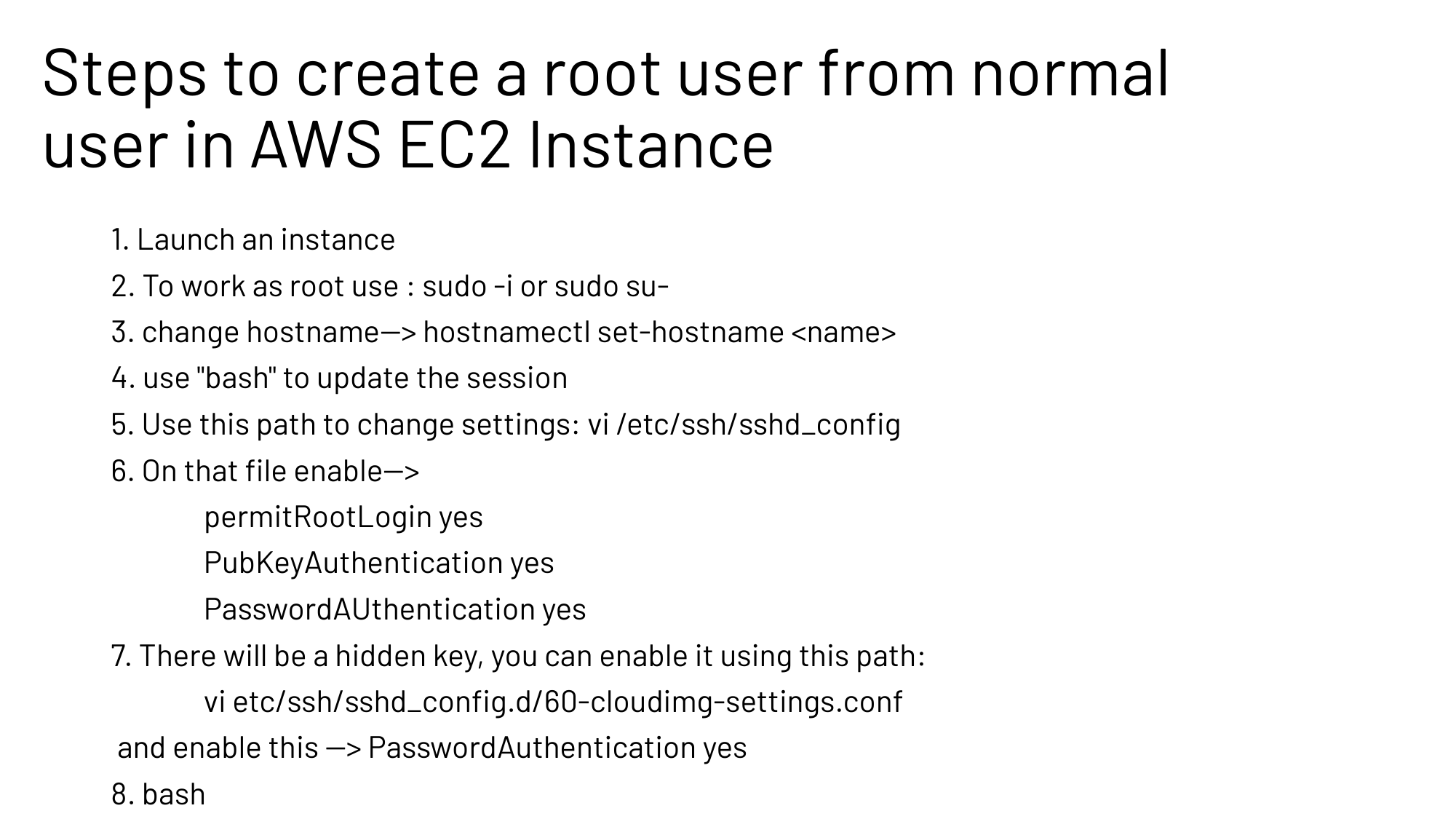

# Steps to create a root user from normal user in AWS EC2 Instance
1. Launch an instance
2. To work as root use : sudo -i or sudo su-
3. change hostname--> hostnamectl set-hostname <name>
4. use "bash" to update the session
5. Use this path to change settings: vi /etc/ssh/sshd_config
6. On that file enable-->
	permitRootLogin yes
	PubKeyAuthentication yes
	PasswordAUthentication yes
7. There will be a hidden key, you can enable it using this path:
	vi etc/ssh/sshd_config.d/60-cloudimg-settings.conf
 and enable this --> PasswordAuthentication yes
8. bash